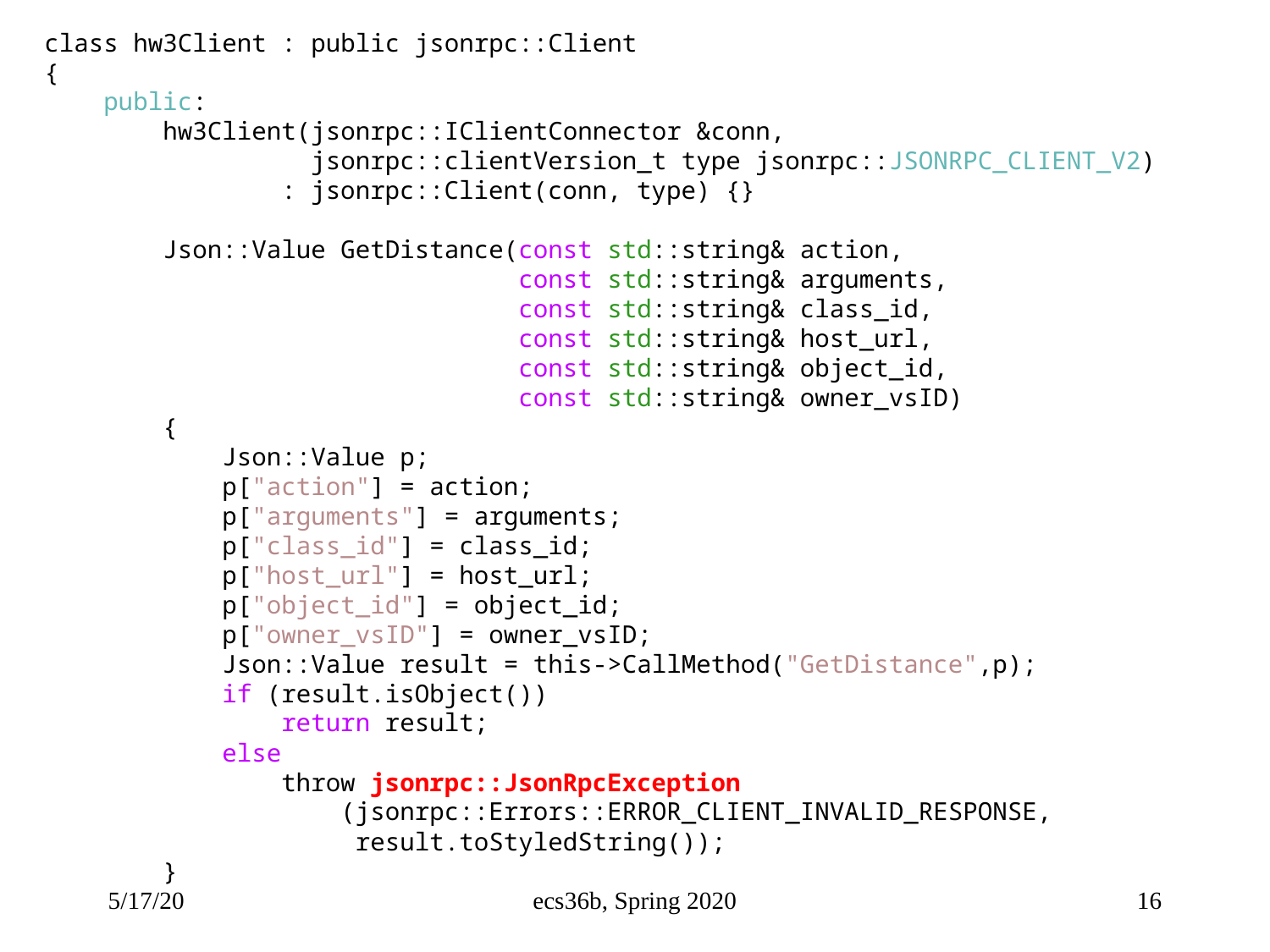

class hw3Client : public jsonrpc::Client
{
    public:
        hw3Client(jsonrpc::IClientConnector &conn,
                  jsonrpc::clientVersion_t type jsonrpc::JSONRPC_CLIENT_V2)
                : jsonrpc::Client(conn, type) {}

        Json::Value GetDistance(const std::string& action,
                                const std::string& arguments,
                                const std::string& class_id,
                                const std::string& host_url,
                                const std::string& object_id,
                                const std::string& owner_vsID)
        {
            Json::Value p;
            p["action"] = action;
            p["arguments"] = arguments;
            p["class_id"] = class_id;
            p["host_url"] = host_url;
            p["object_id"] = object_id;
            p["owner_vsID"] = owner_vsID;
            Json::Value result = this->CallMethod("GetDistance",p);
            if (result.isObject())
                return result;
            else
                throw jsonrpc::JsonRpcException
                    (jsonrpc::Errors::ERROR_CLIENT_INVALID_RESPONSE,
                     result.toStyledString());
        }
5/17/20
ecs36b, Spring 2020
16